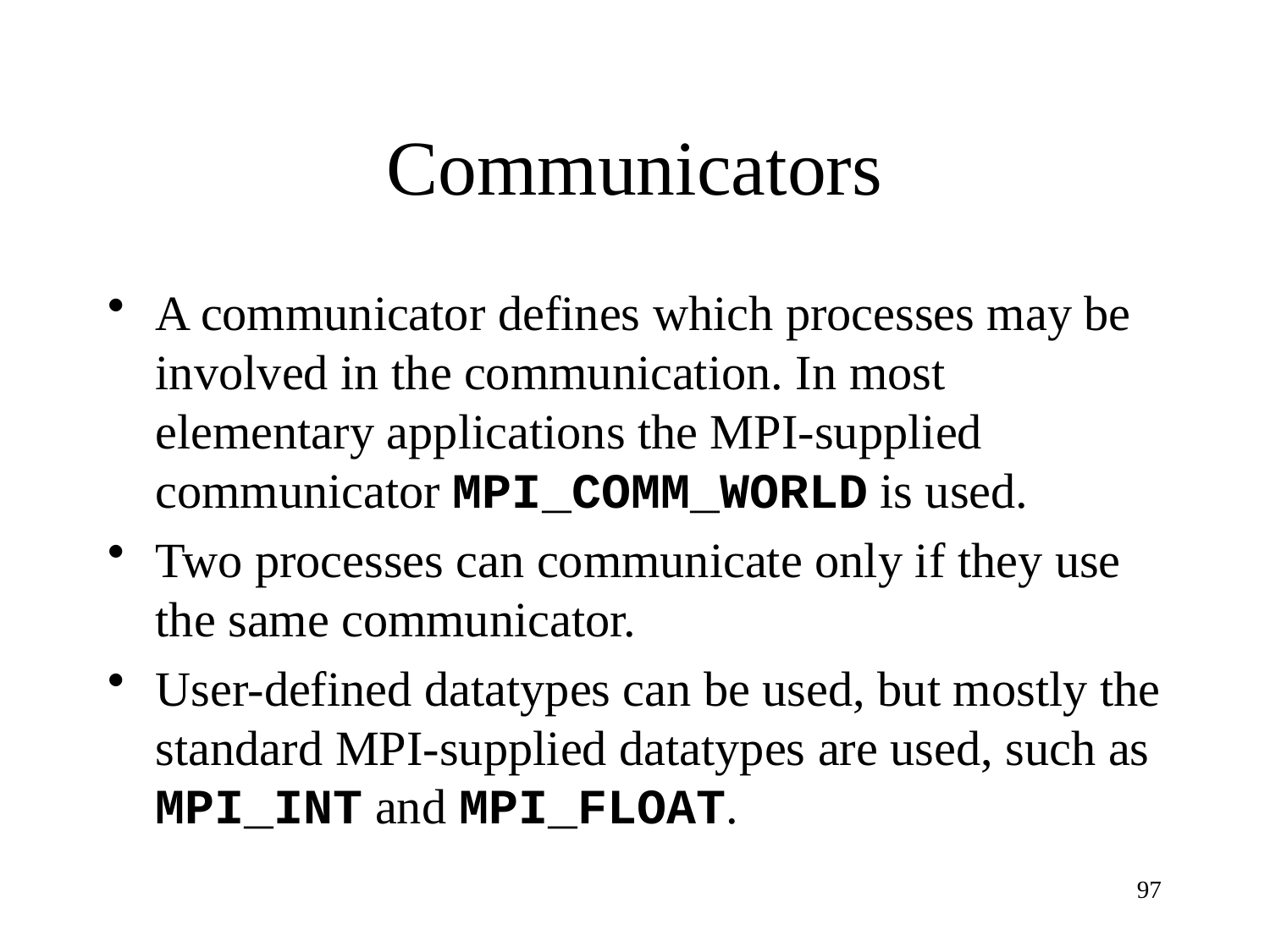

# Communicators
A communicator defines which processes may be involved in the communication. In most elementary applications the MPI-supplied communicator MPI_COMM_WORLD is used.
Two processes can communicate only if they use the same communicator.
User-defined datatypes can be used, but mostly the standard MPI-supplied datatypes are used, such as MPI_INT and MPI_FLOAT.
97